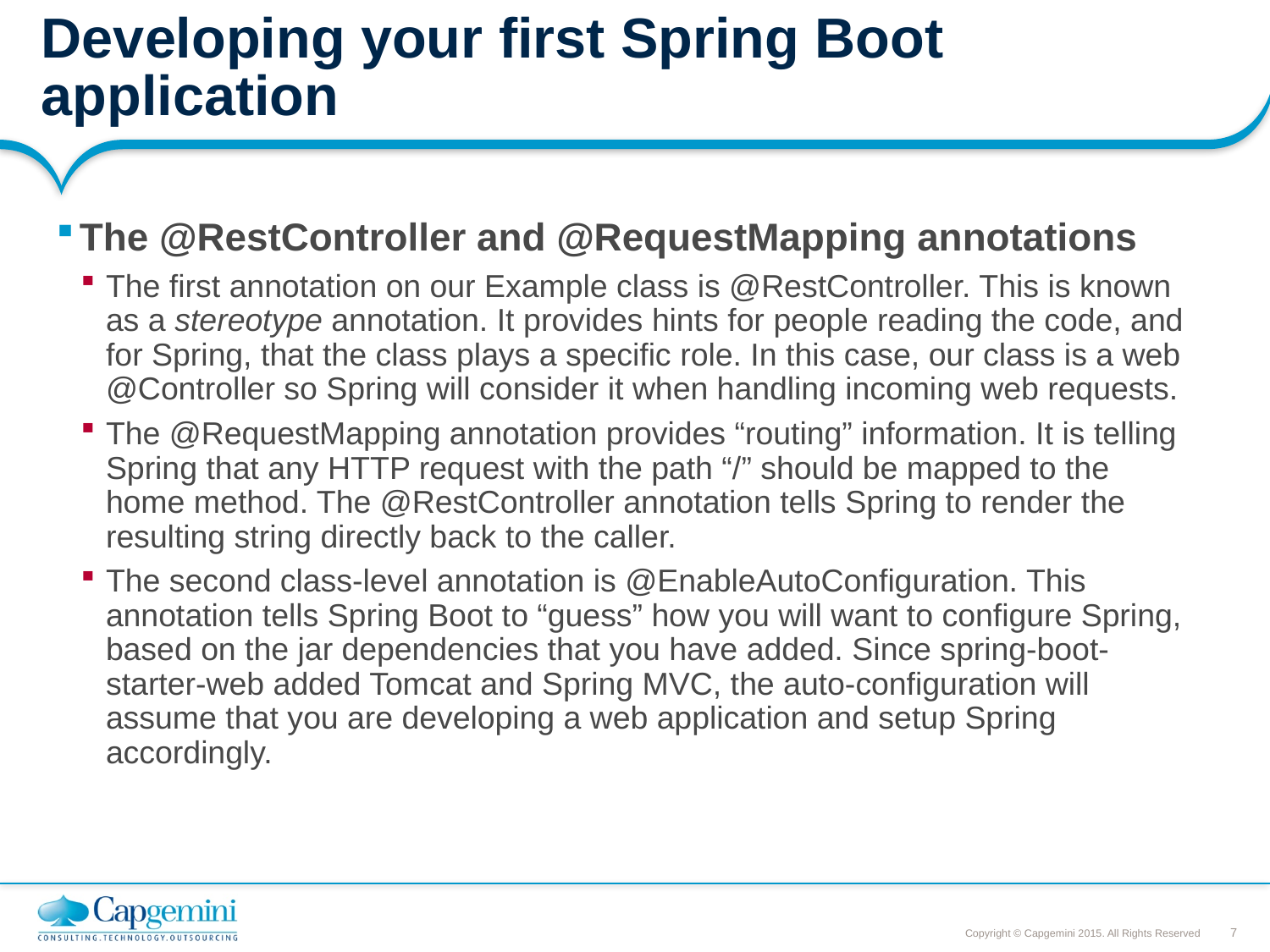

# Developing your first Spring Boot application
The @RestController and @RequestMapping annotations
The first annotation on our Example class is @RestController. This is known as a stereotype annotation. It provides hints for people reading the code, and for Spring, that the class plays a specific role. In this case, our class is a web @Controller so Spring will consider it when handling incoming web requests.
The @RequestMapping annotation provides “routing” information. It is telling Spring that any HTTP request with the path “/” should be mapped to the home method. The @RestController annotation tells Spring to render the resulting string directly back to the caller.
The second class-level annotation is @EnableAutoConfiguration. This annotation tells Spring Boot to “guess” how you will want to configure Spring, based on the jar dependencies that you have added. Since spring-boot-starter-web added Tomcat and Spring MVC, the auto-configuration will assume that you are developing a web application and setup Spring accordingly.